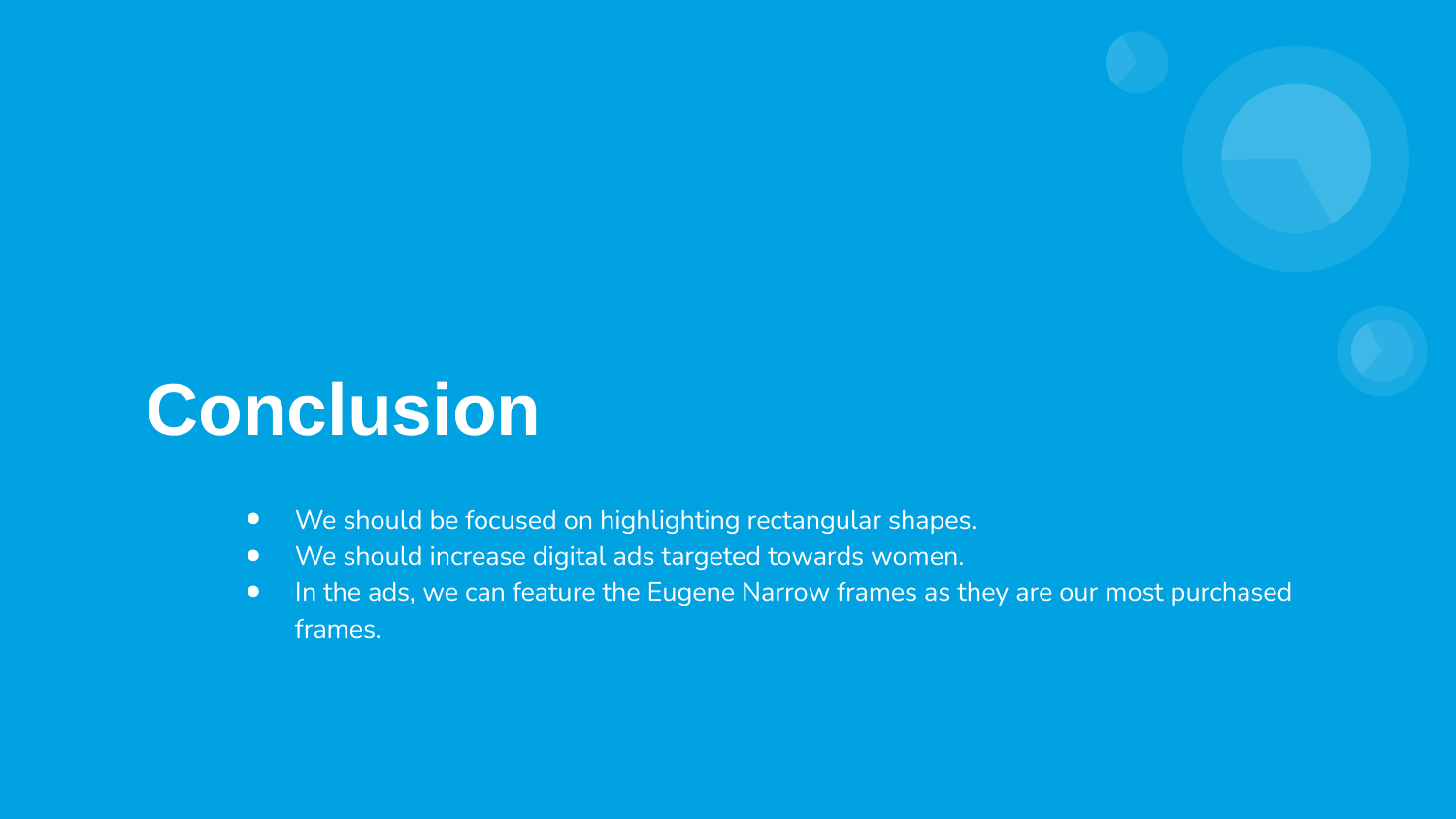

# Conclusion
We should be focused on highlighting rectangular shapes.
We should increase digital ads targeted towards women.
In the ads, we can feature the Eugene Narrow frames as they are our most purchased frames.